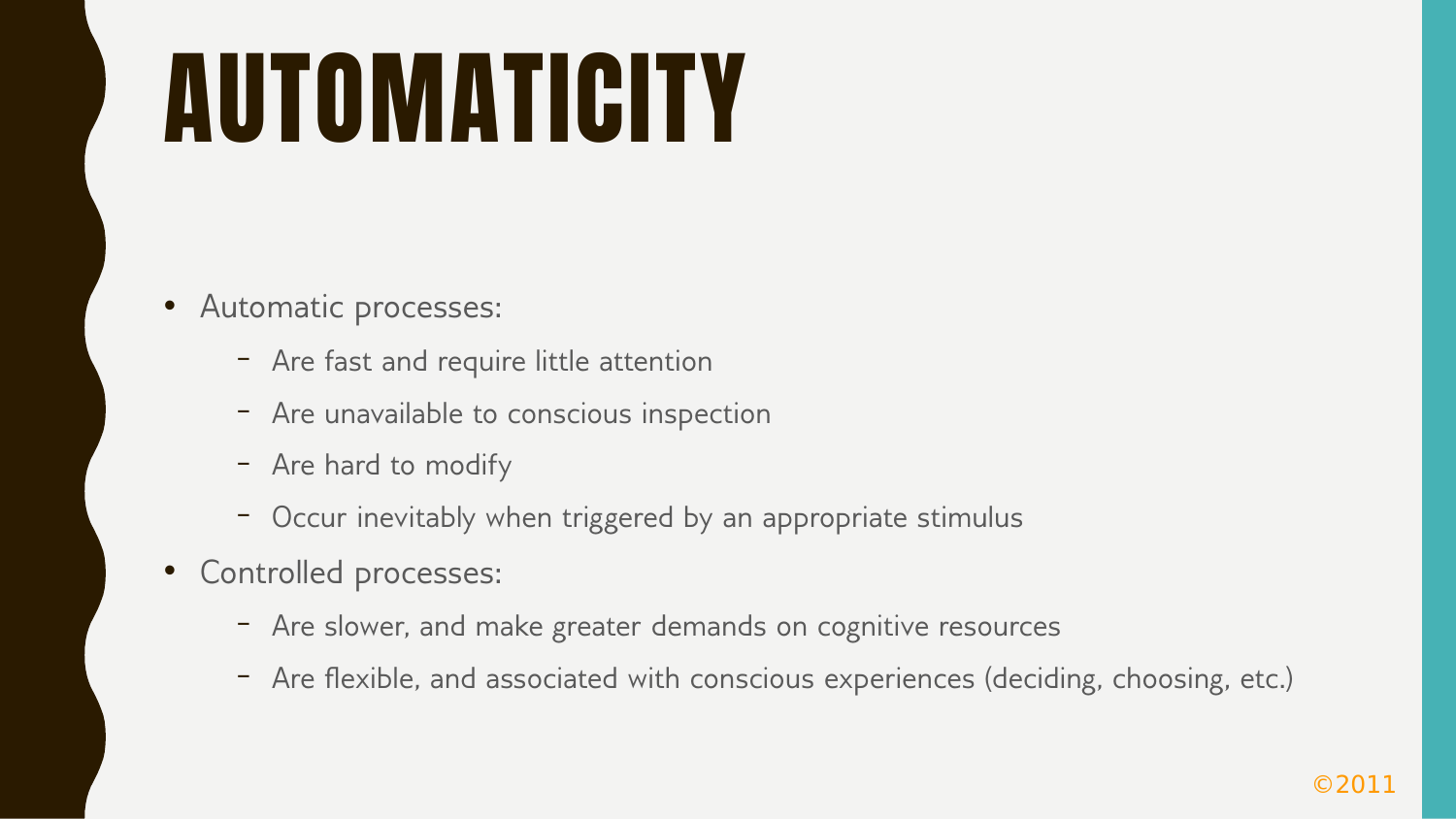

# Automaticity
Automatic processes:
Are fast and require little attention
Are unavailable to conscious inspection
Are hard to modify
Occur inevitably when triggered by an appropriate stimulus
Controlled processes:
Are slower, and make greater demands on cognitive resources
Are flexible, and associated with conscious experiences (deciding, choosing, etc.)